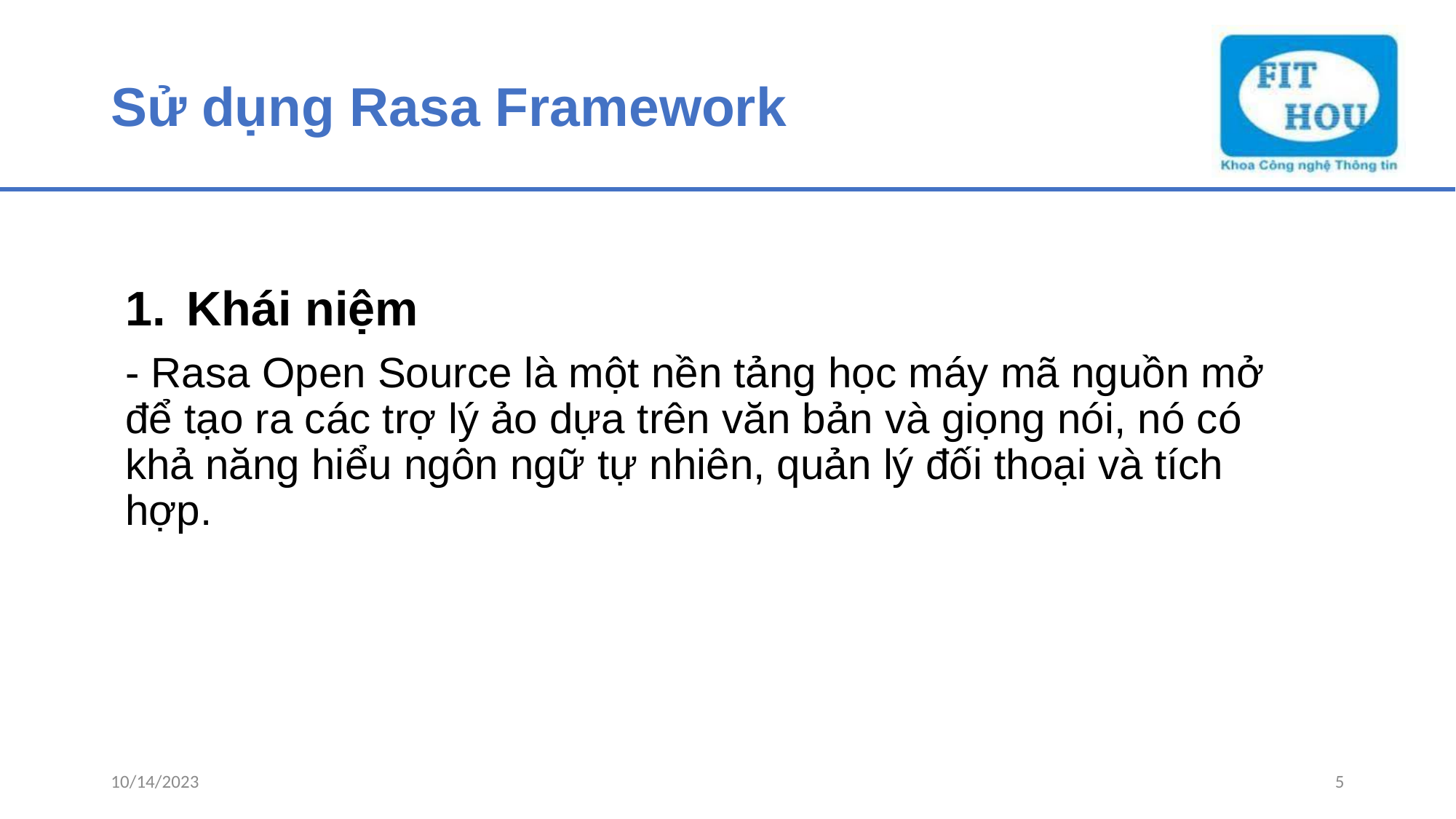

# Sử dụng Rasa Framework
Khái niệm
- Rasa Open Source là một nền tảng học máy mã nguồn mở để tạo ra các trợ lý ảo dựa trên văn bản và giọng nói, nó có khả năng hiểu ngôn ngữ tự nhiên, quản lý đối thoại và tích hợp.
10/14/2023
5